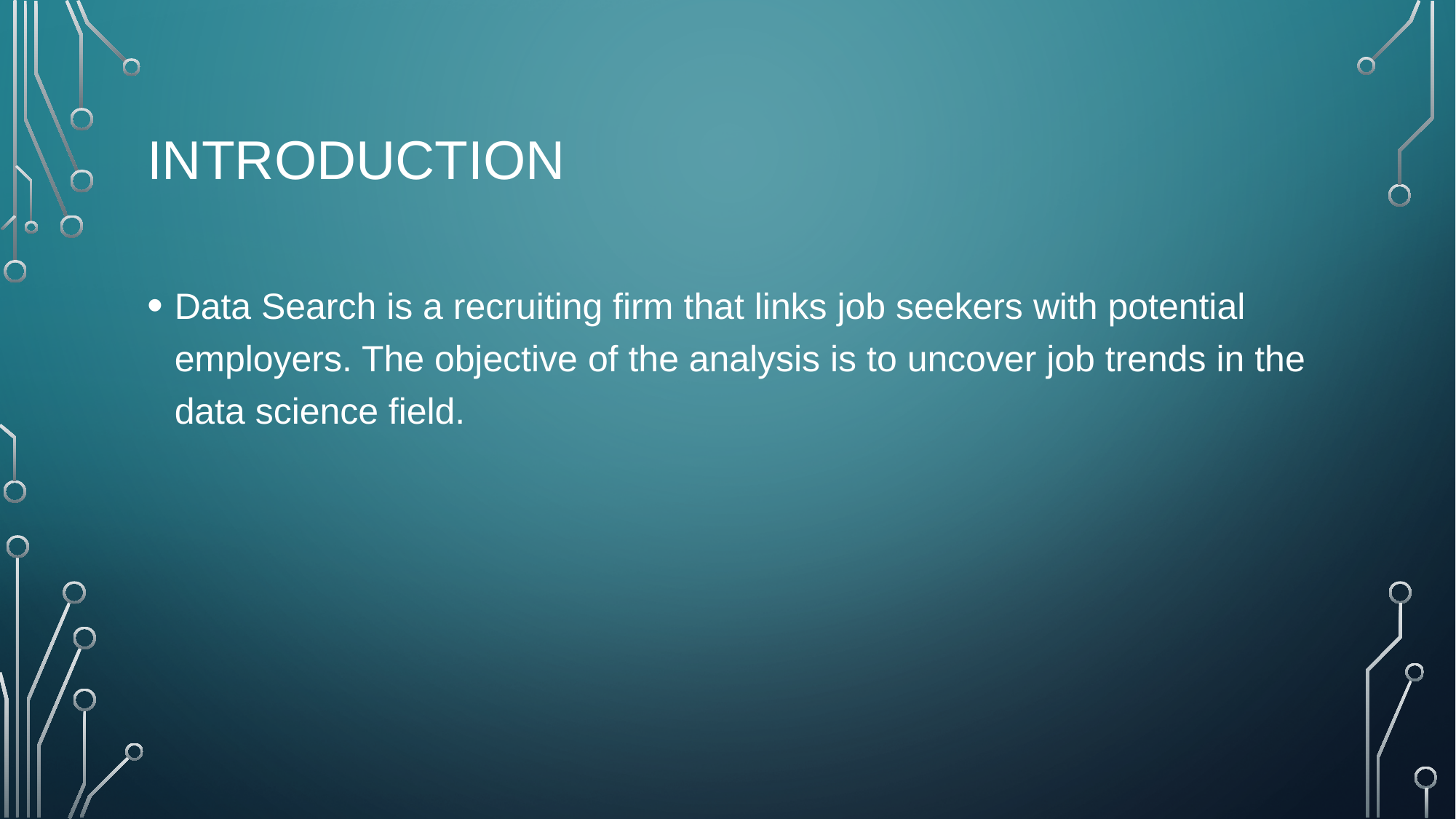

# introduction
Data Search is a recruiting firm that links job seekers with potential employers. The objective of the analysis is to uncover job trends in the data science field.